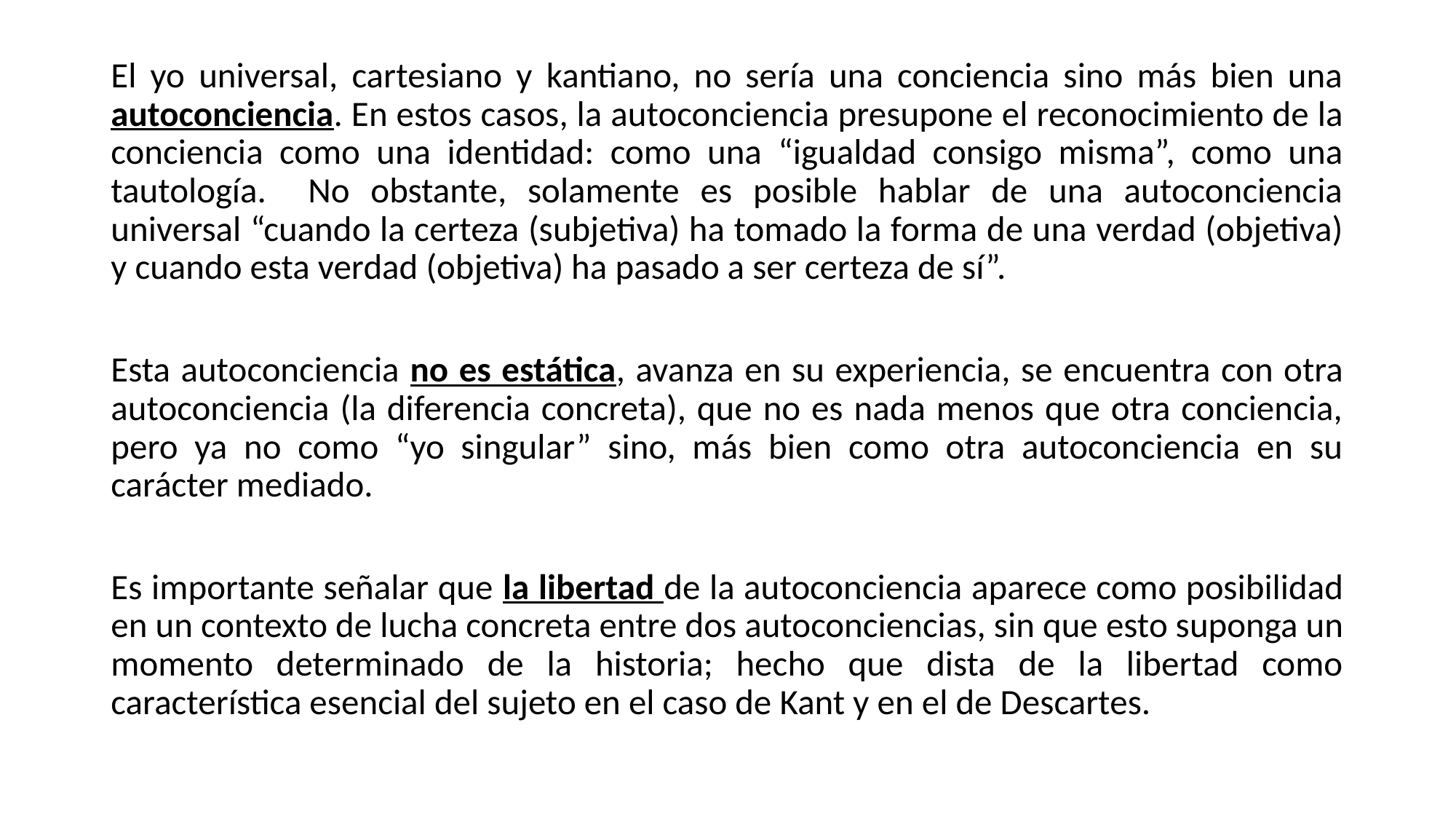

El yo universal, cartesiano y kantiano, no sería una conciencia sino más bien una autoconciencia. En estos casos, la autoconciencia presupone el reconocimiento de la conciencia como una identidad: como una “igualdad consigo misma”, como una tautología.  No obstante, solamente es posible hablar de una autoconciencia universal “cuando la certeza (subjetiva) ha tomado la forma de una verdad (objetiva) y cuando esta verdad (objetiva) ha pasado a ser certeza de sí”.

Esta autoconciencia no es estática, avanza en su experiencia, se encuentra con otra autoconciencia (la diferencia concreta), que no es nada menos que otra conciencia, pero ya no como “yo singular” sino, más bien como otra autoconciencia en su carácter mediado.

Es importante señalar que la libertad de la autoconciencia aparece como posibilidad en un contexto de lucha concreta entre dos autoconciencias, sin que esto suponga un momento determinado de la historia; hecho que dista de la libertad como característica esencial del sujeto en el caso de Kant y en el de Descartes.